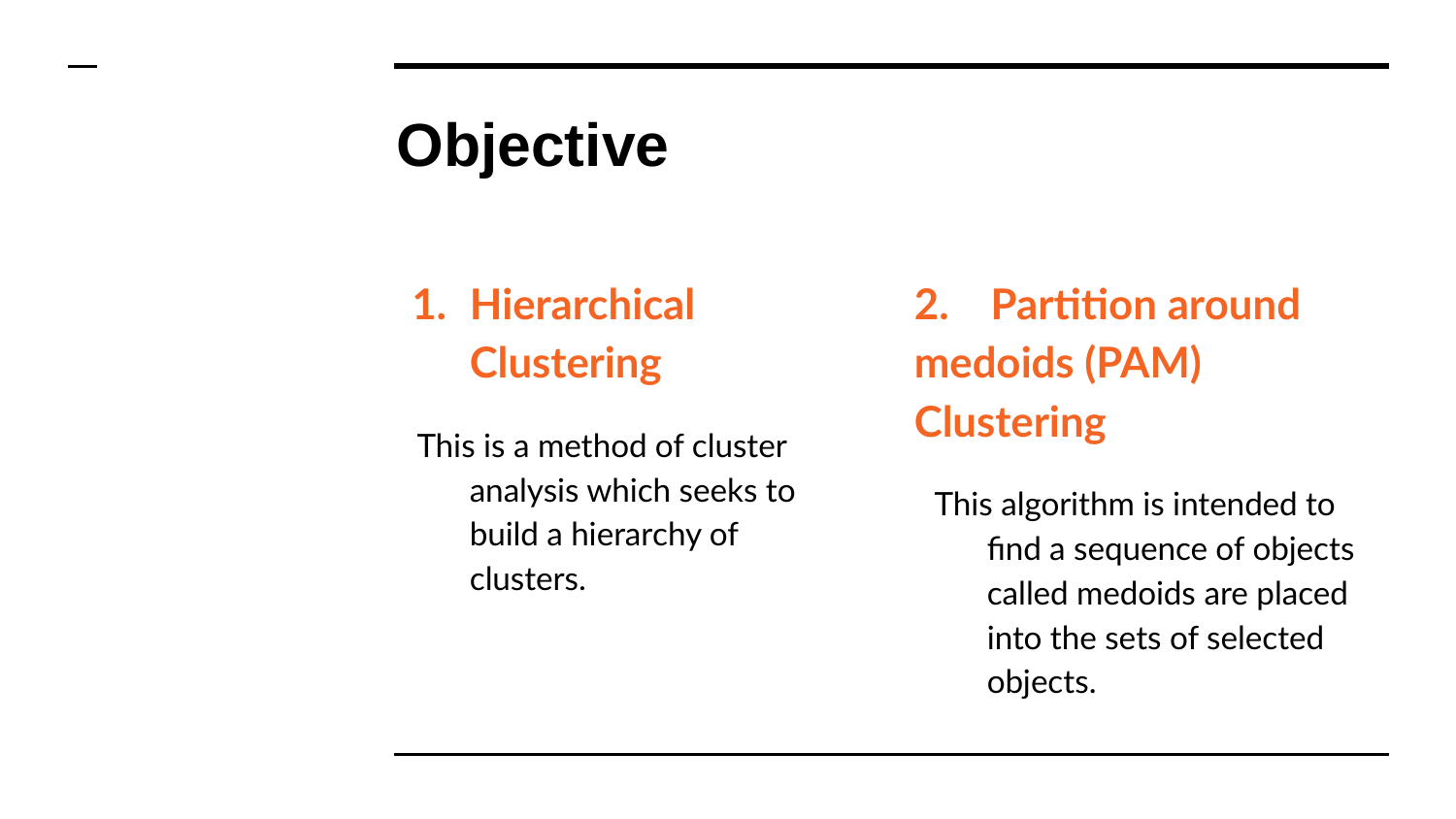

# Objective
Hierarchical Clustering
This is a method of cluster analysis which seeks to build a hierarchy of clusters.

2.    Partition around medoids (PAM) Clustering
This algorithm is intended to find a sequence of objects called medoids are placed into the sets of selected objects.